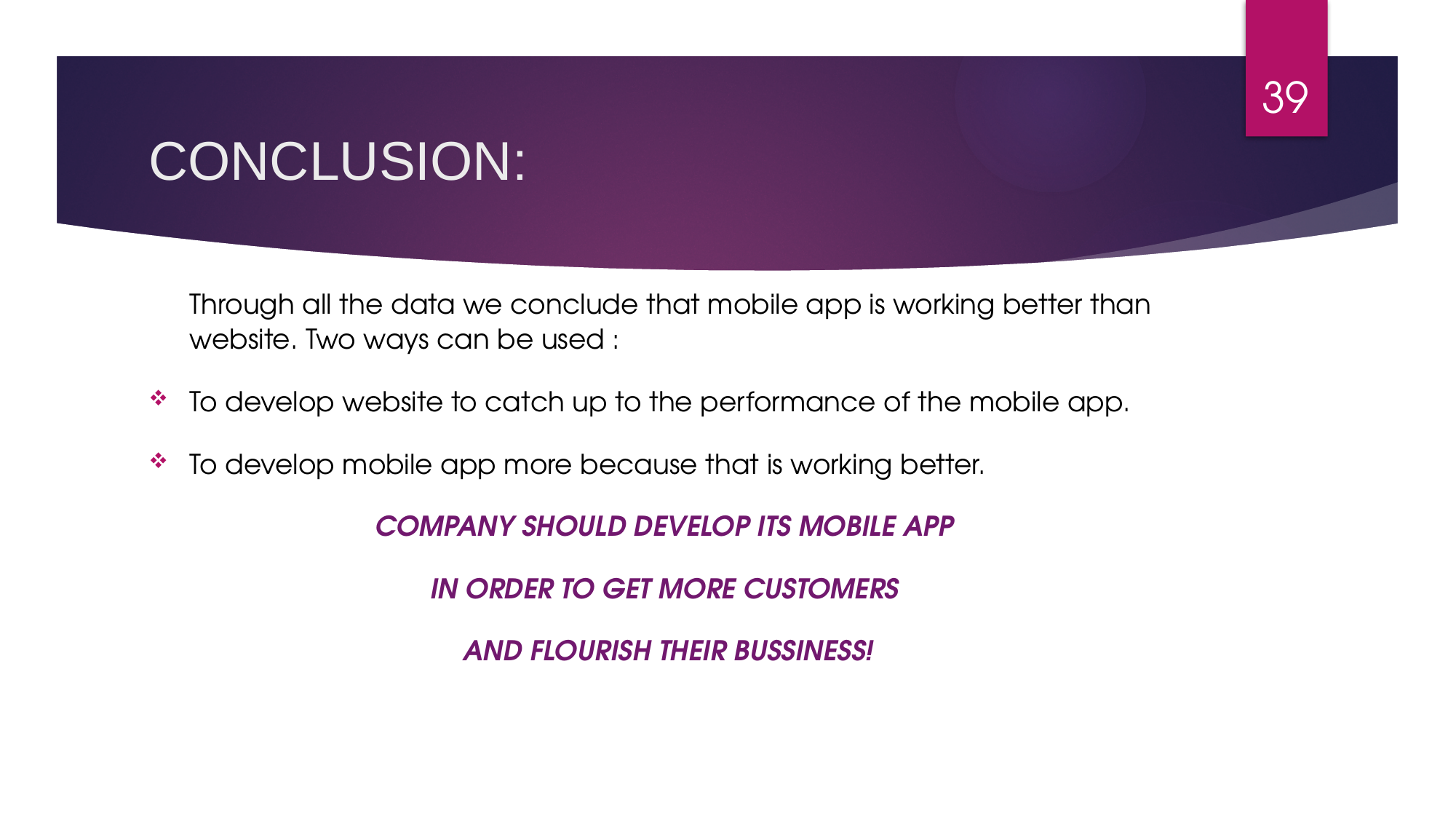

39
# CONCLUSION:
Through all the data we conclude that mobile app is working better than website. Two ways can be used :
To develop website to catch up to the performance of the mobile app.
To develop mobile app more because that is working better.
 COMPANY SHOULD DEVELOP ITS MOBILE APP
IN ORDER TO GET MORE CUSTOMERS
 AND FLOURISH THEIR BUSSINESS!